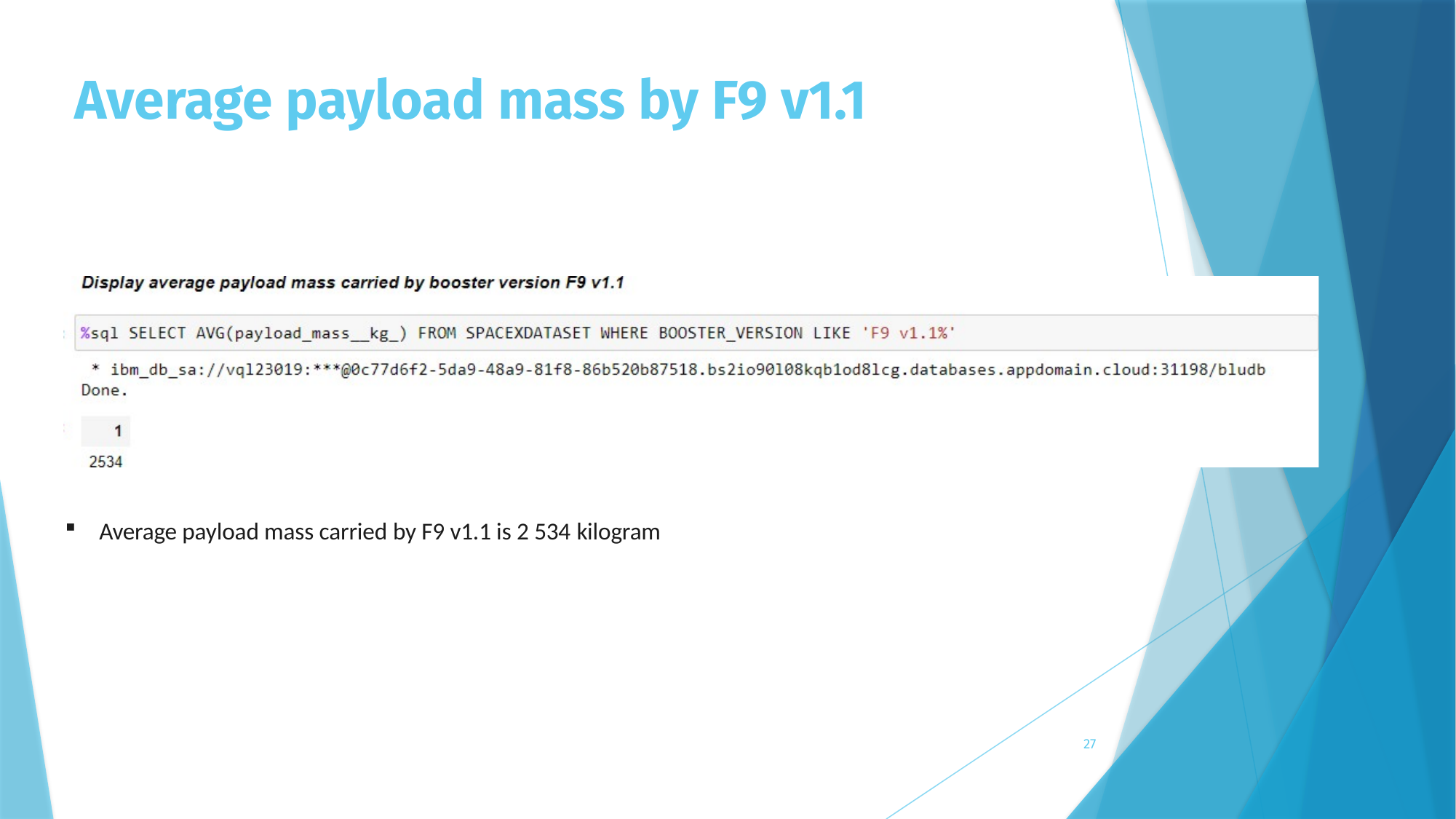

# Average payload mass by F9 v1.1

Average payload mass carried by F9 v1.1 is 2 534 kilogram
27